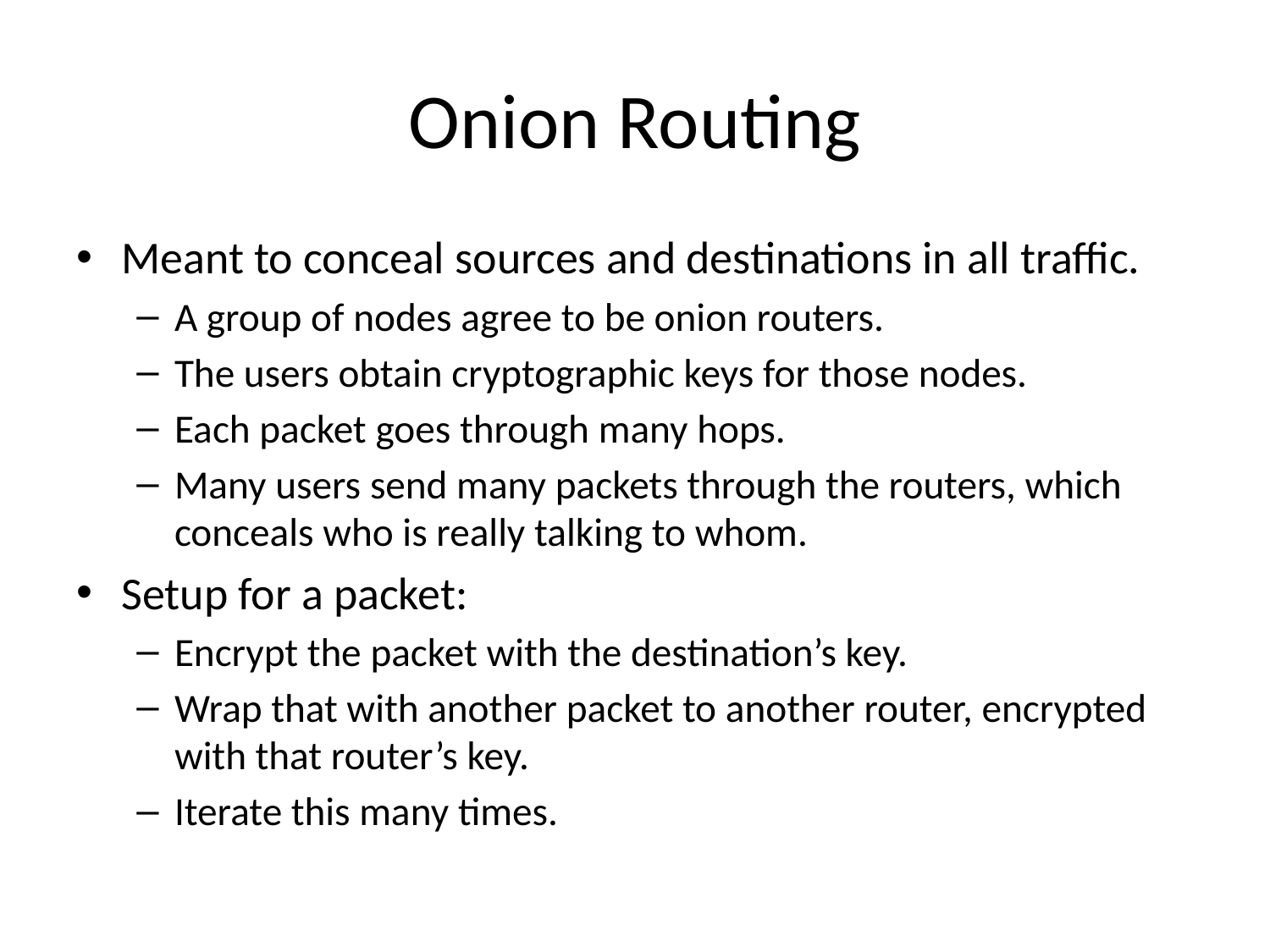

# Onion Routing
Meant to conceal sources and destinations in all traffic.
A group of nodes agree to be onion routers.
The users obtain cryptographic keys for those nodes.
Each packet goes through many hops.
Many users send many packets through the routers, which conceals who is really talking to whom.
Setup for a packet:
Encrypt the packet with the destination’s key.
Wrap that with another packet to another router, encrypted with that router’s key.
Iterate this many times.